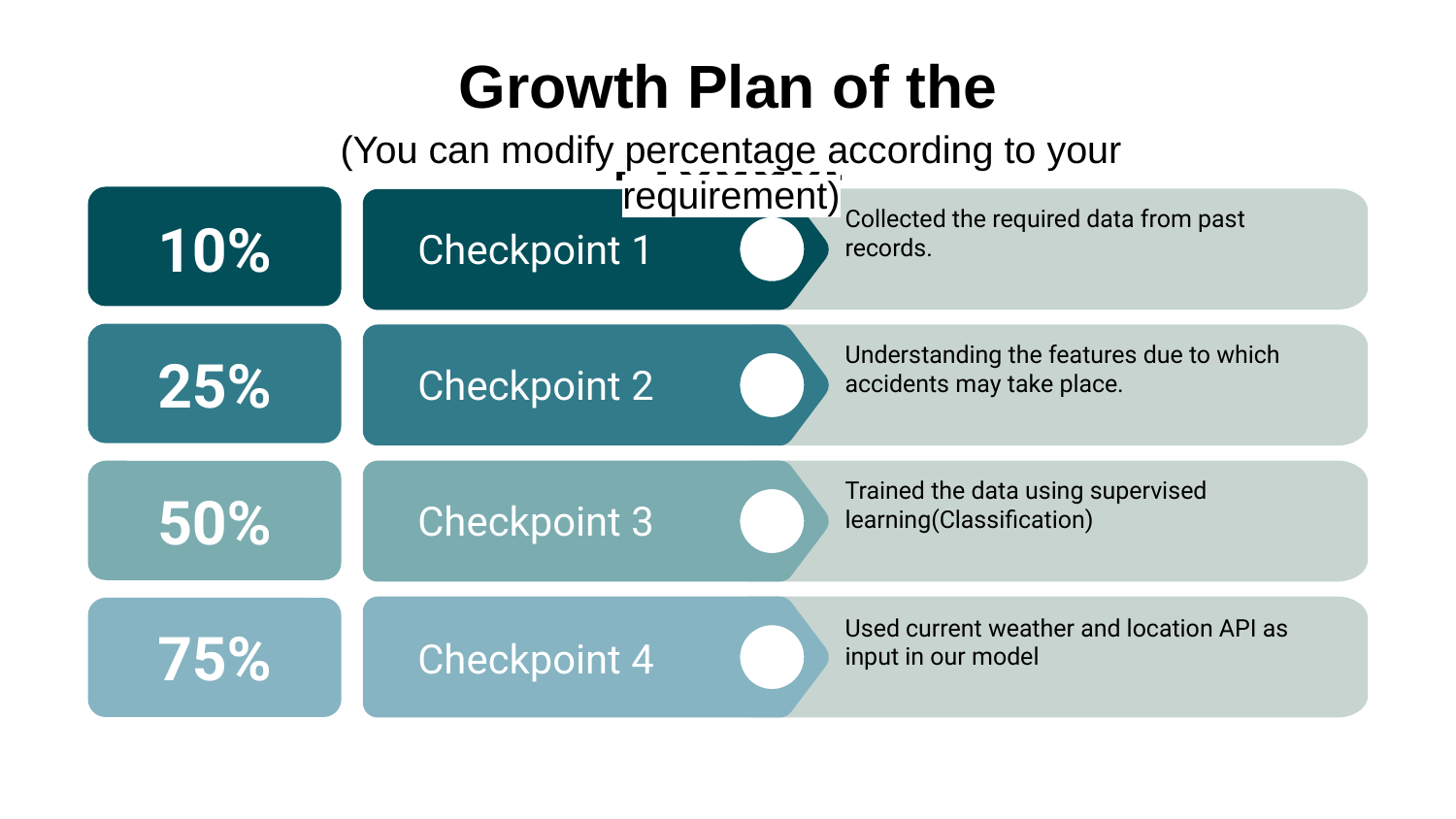

# Growth Plan of the Product
(You can modify percentage according to your requirement)

Collected the required data from past records.
10%
Checkpoint 1

Understanding the features due to which accidents may take place.

25%
Checkpoint 2

Trained the data using supervised learning(Classification)

50%
Checkpoint 3

Used current weather and location API as input in our model

75%
Checkpoint 4